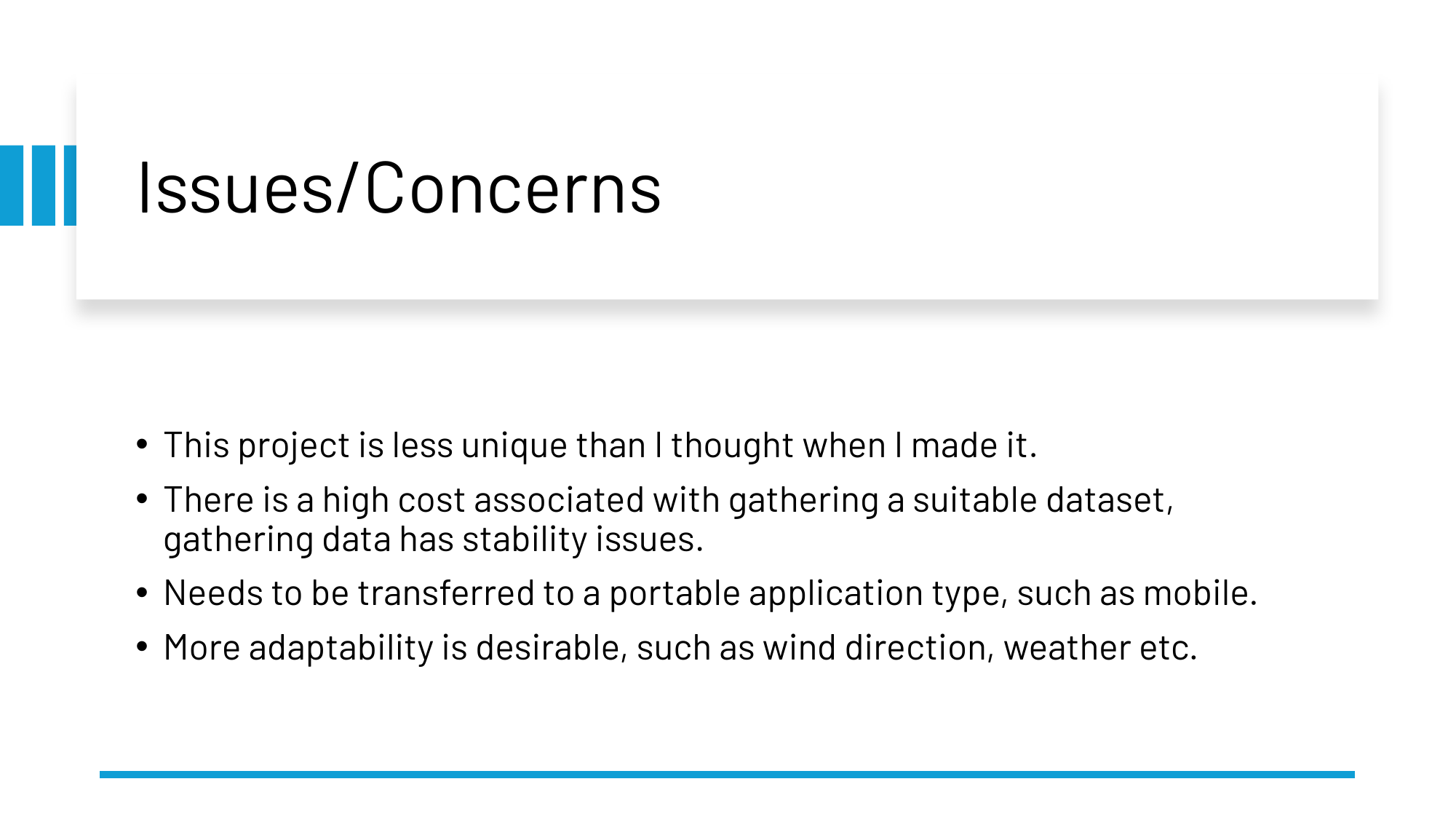

# Issues/Concerns

This project is less unique than I thought when I made it.
There is a high cost associated with gathering a suitable dataset, gathering data has stability issues.
Needs to be transferred to a portable application type, such as mobile.
More adaptability is desirable, such as wind direction, weather etc.